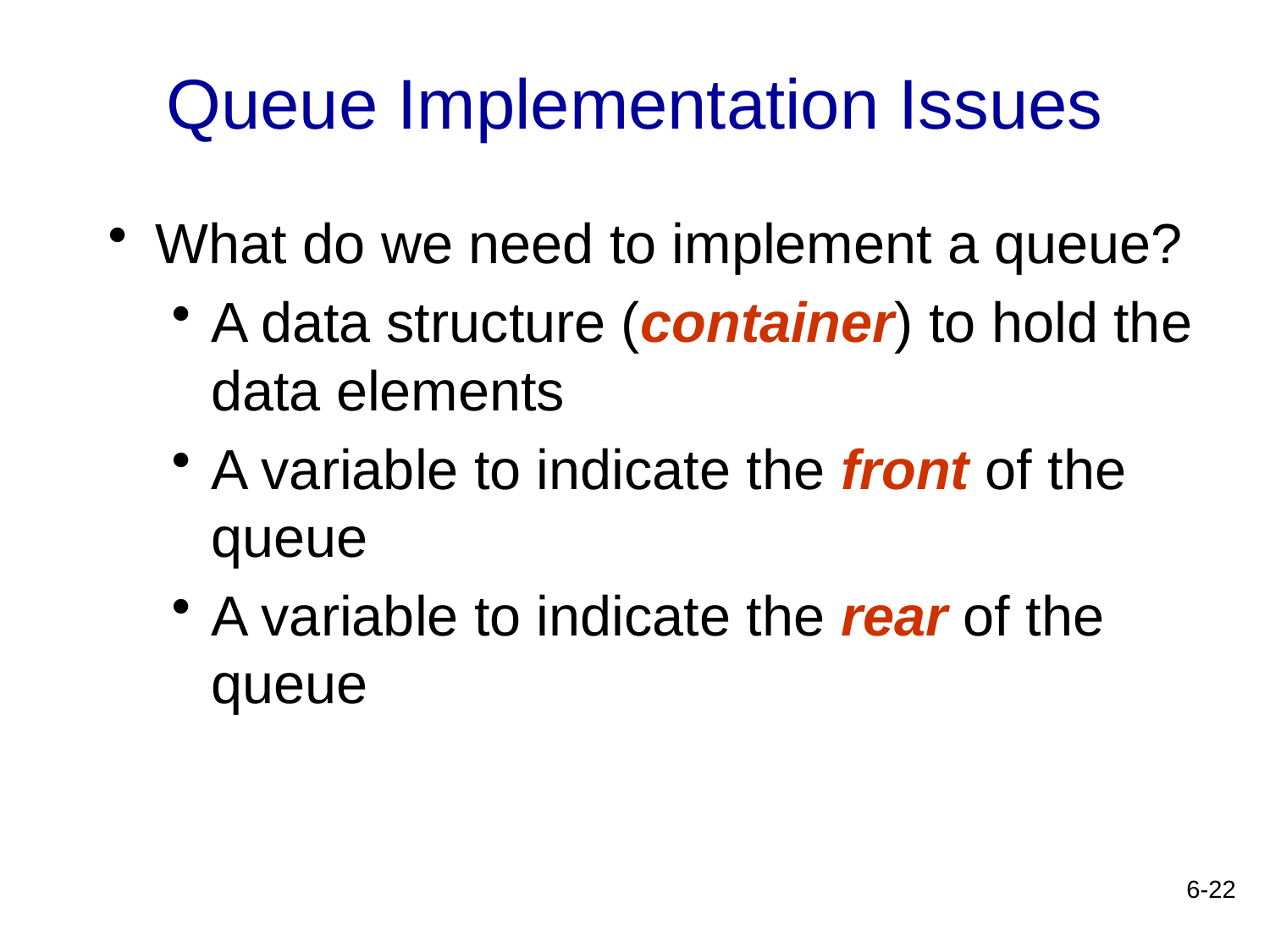

# Queue Implementation Issues
What do we need to implement a queue?
A data structure (container) to hold the data elements
A variable to indicate the front of the queue
A variable to indicate the rear of the queue
6-22